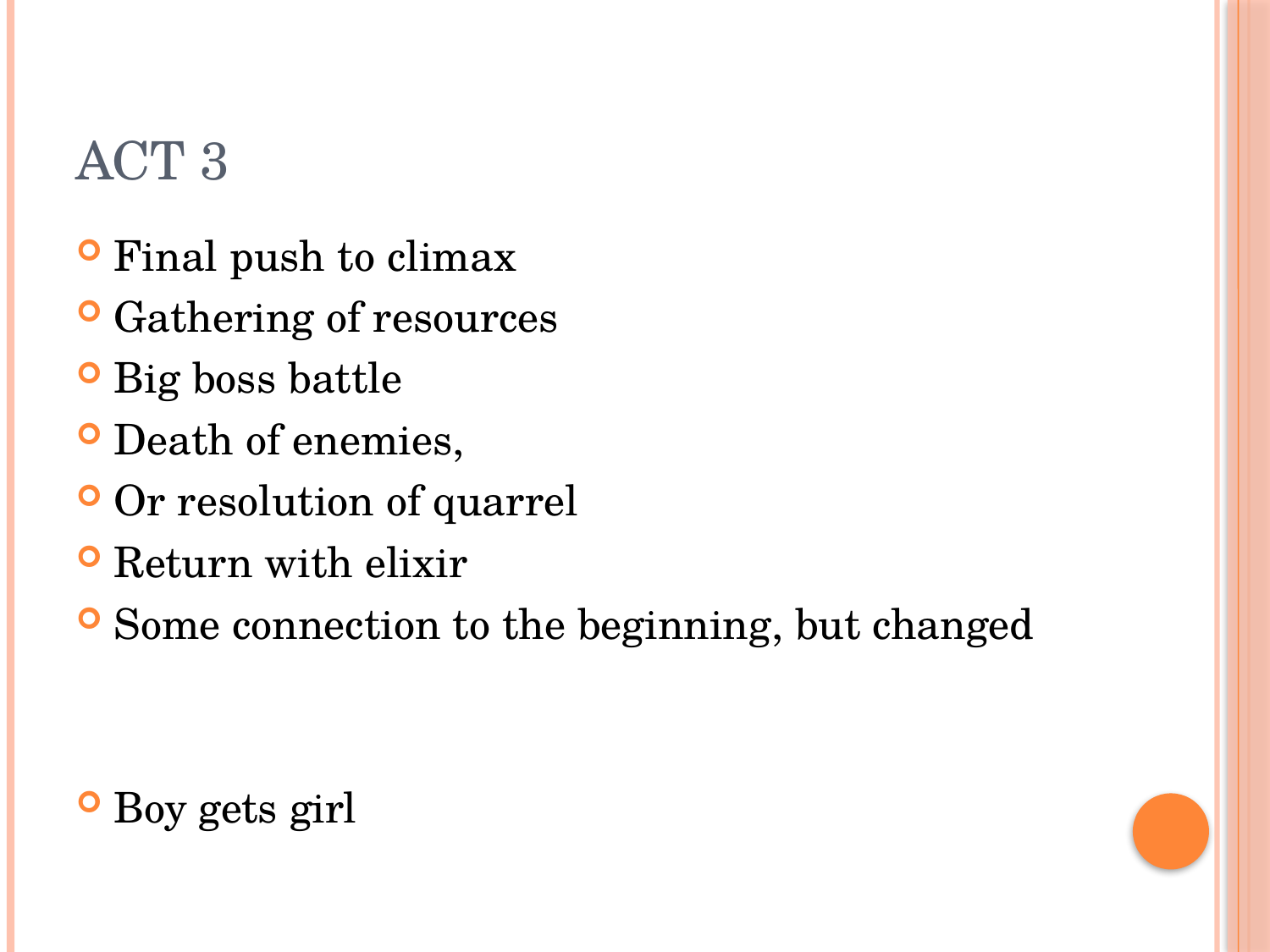

# Act 3
Final push to climax
Gathering of resources
Big boss battle
Death of enemies,
Or resolution of quarrel
Return with elixir
Some connection to the beginning, but changed

Boy gets girl